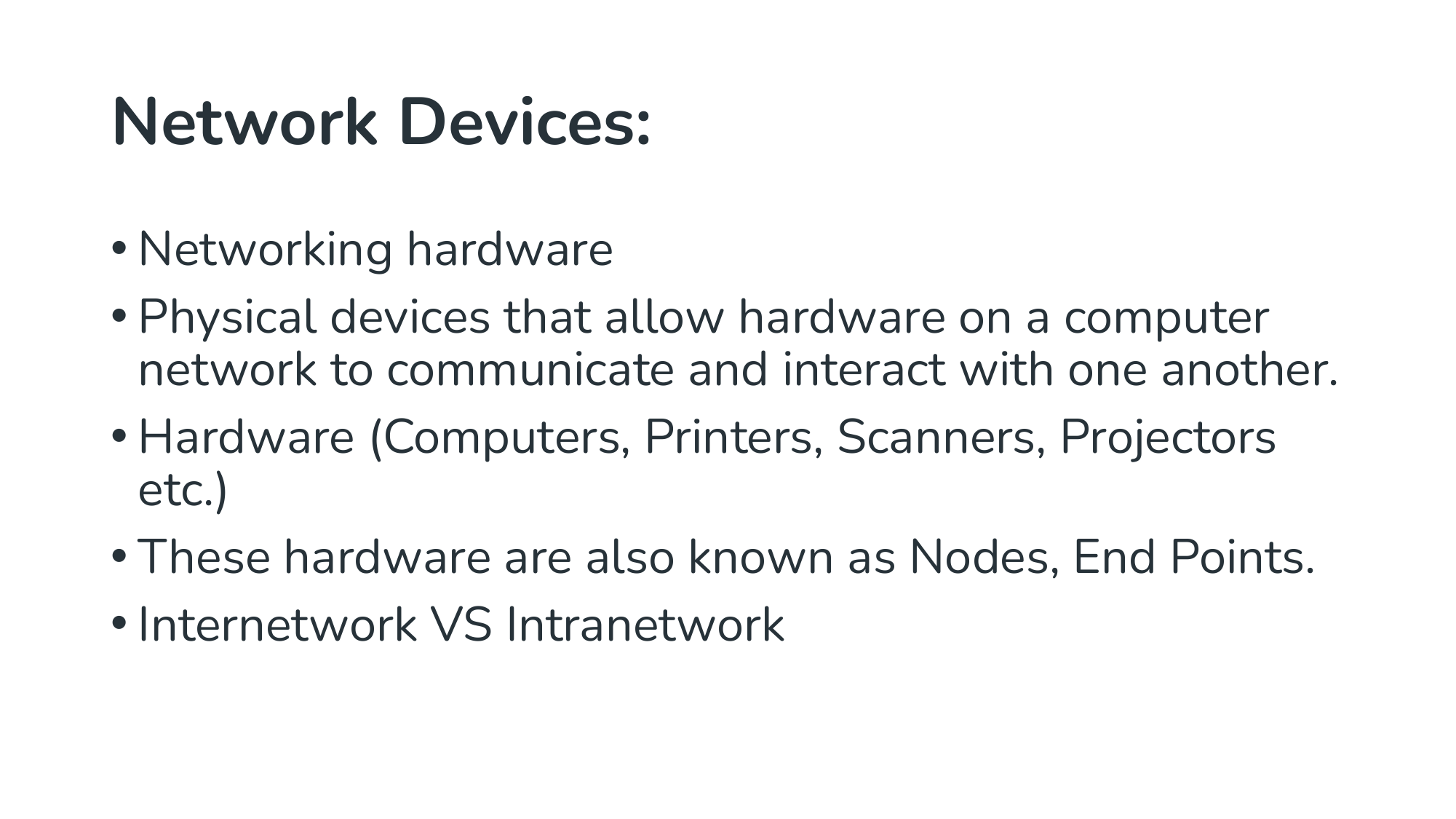

# Network Devices:
Networking hardware
Physical devices that allow hardware on a computer network to communicate and interact with one another.
Hardware (Computers, Printers, Scanners, Projectors etc.)
These hardware are also known as Nodes, End Points.
Internetwork VS Intranetwork